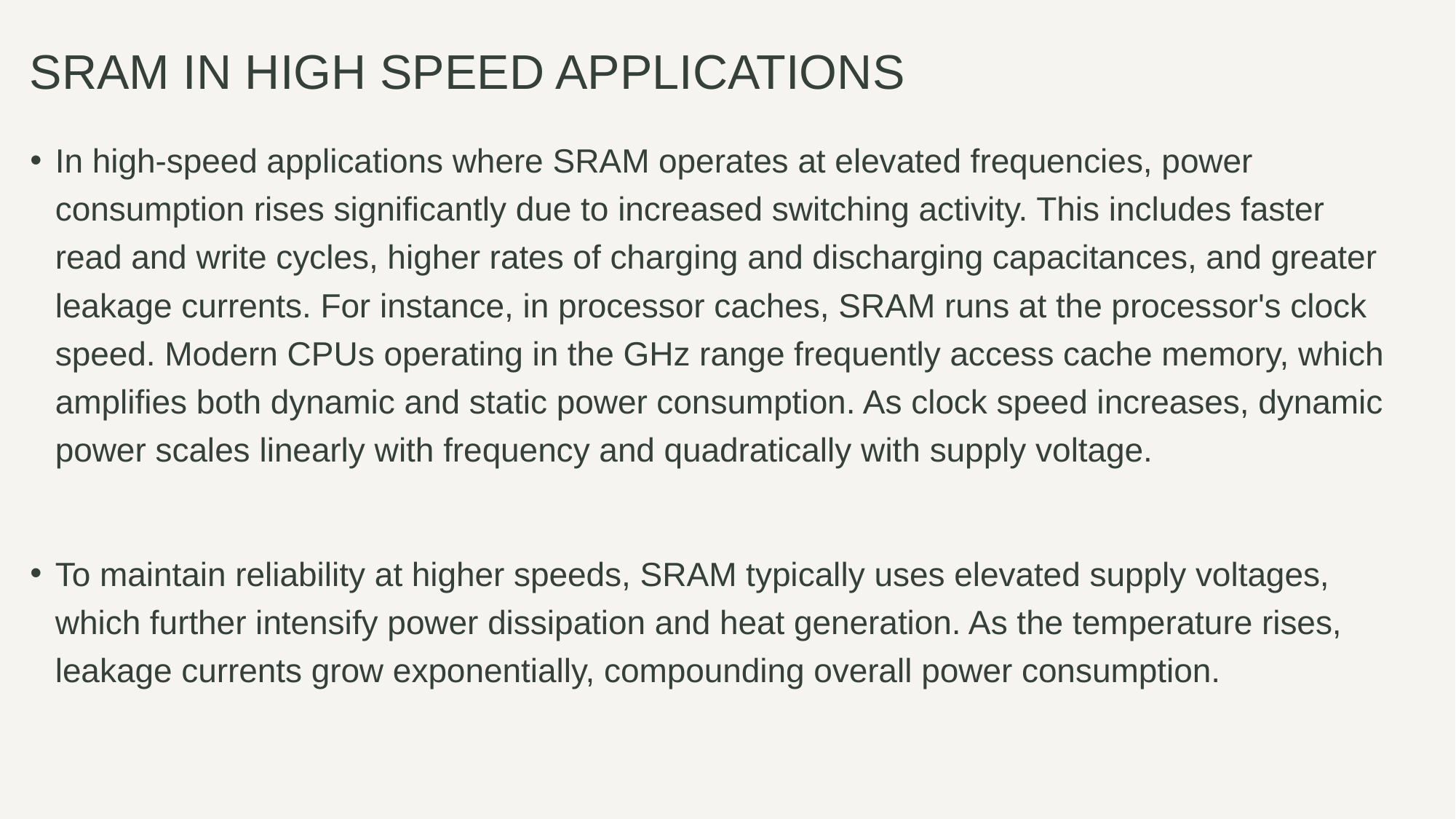

# SRAM IN HIGH SPEED APPLICATIONS
In high-speed applications where SRAM operates at elevated frequencies, power consumption rises significantly due to increased switching activity. This includes faster read and write cycles, higher rates of charging and discharging capacitances, and greater leakage currents. For instance, in processor caches, SRAM runs at the processor's clock speed. Modern CPUs operating in the GHz range frequently access cache memory, which amplifies both dynamic and static power consumption. As clock speed increases, dynamic power scales linearly with frequency and quadratically with supply voltage.

To maintain reliability at higher speeds, SRAM typically uses elevated supply voltages, which further intensify power dissipation and heat generation. As the temperature rises, leakage currents grow exponentially, compounding overall power consumption.